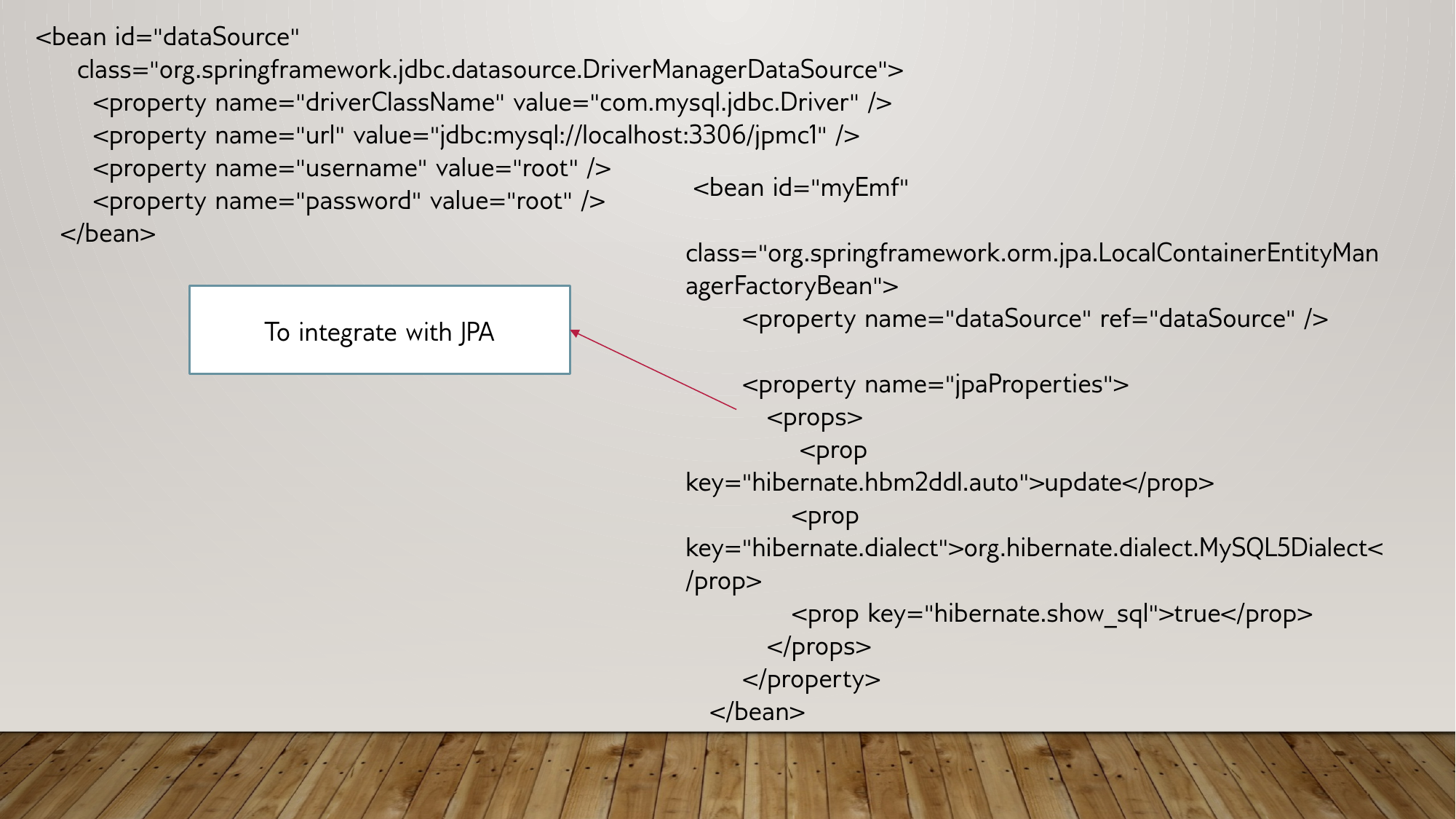

<bean id="dataSource"
     class="org.springframework.jdbc.datasource.DriverManagerDataSource">
       <property name="driverClassName" value="com.mysql.jdbc.Driver" />
       <property name="url" value="jdbc:mysql://localhost:3306/jpmc1" />
       <property name="username" value="root" />
       <property name="password" value="root" />
   </bean>

 <bean id="myEmf"
     class="org.springframework.orm.jpa.LocalContainerEntityManagerFactoryBean">
       <property name="dataSource" ref="dataSource" />

       <property name="jpaProperties">
          <props>
              <prop key="hibernate.hbm2ddl.auto">update</prop>
             <prop key="hibernate.dialect">org.hibernate.dialect.MySQL5Dialect</prop>
             <prop key="hibernate.show_sql">true</prop>
          </props>
       </property>
   </bean>

To integrate with JPA